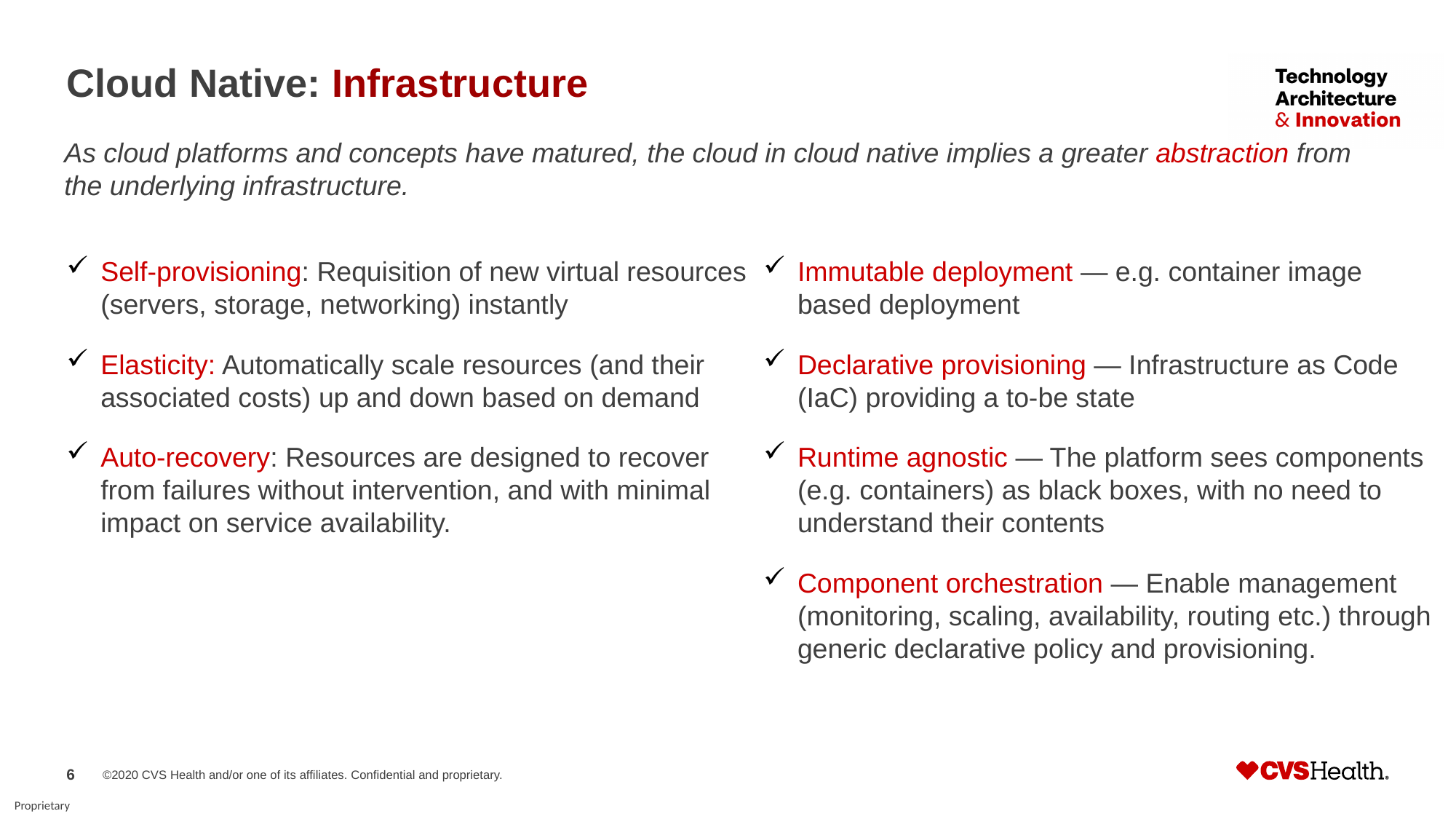

# Cloud Native: Infrastructure
As cloud platforms and concepts have matured, the cloud in cloud native implies a greater abstraction from the underlying infrastructure.

Self-provisioning: Requisition of new virtual resources (servers, storage, networking) instantly
Elasticity: Automatically scale resources (and their associated costs) up and down based on demand
Auto-recovery: Resources are designed to recover from failures without intervention, and with minimal impact on service availability.

Immutable deployment — e.g. container image based deployment
Declarative provisioning — Infrastructure as Code (IaC) providing a to-be state
Runtime agnostic — The platform sees components (e.g. containers) as black boxes, with no need to understand their contents
Component orchestration — Enable management (monitoring, scaling, availability, routing etc.) through generic declarative policy and provisioning.